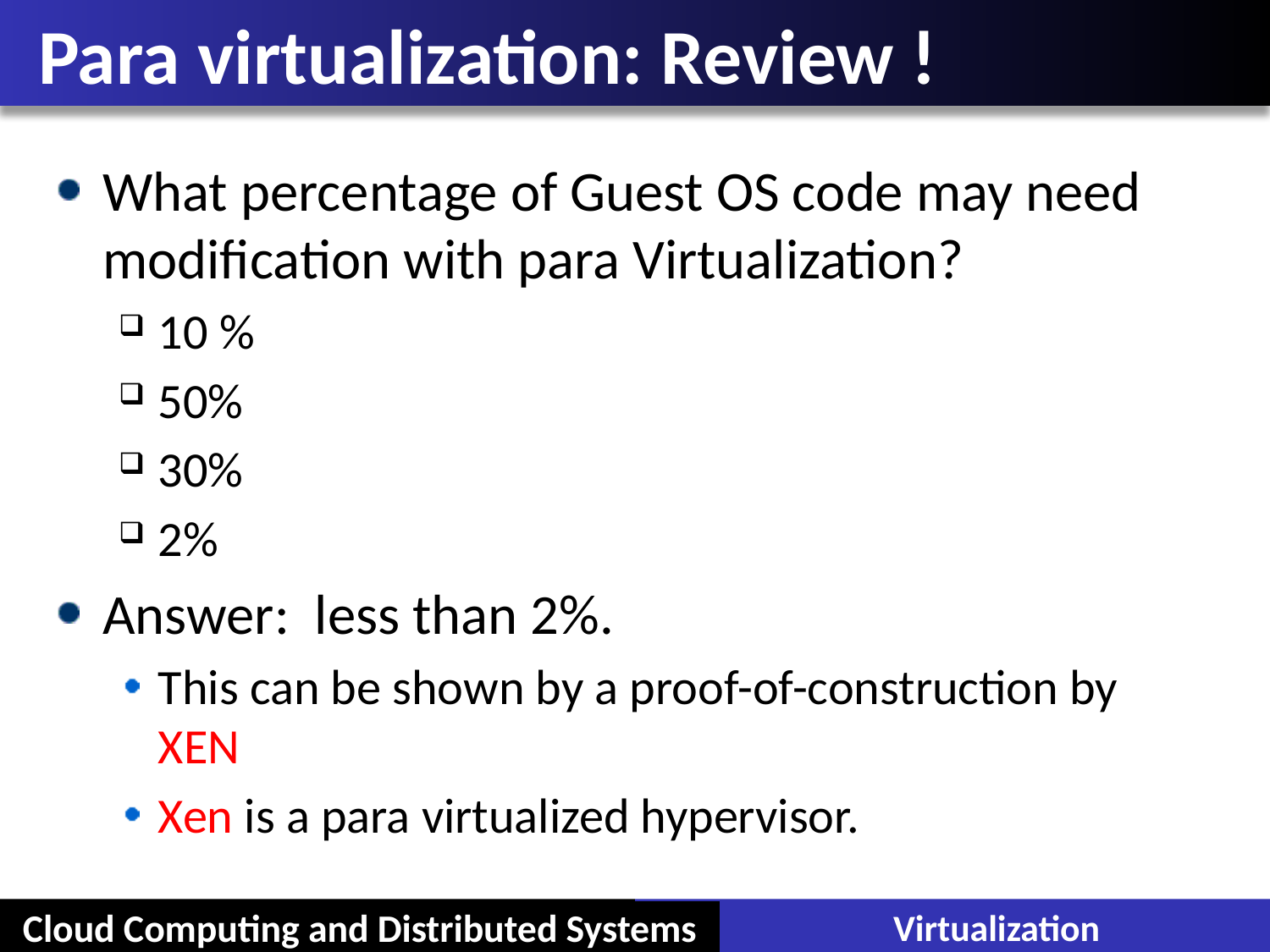

# Para virtualization: Review !
What percentage of Guest OS code may need modification with para Virtualization?
10 %
50%
30%
2%
Answer:  less than 2%.
This can be shown by a proof-of-construction by XEN
Xen is a para virtualized hypervisor.

Cloud Computing and Distributed Systems
Virtualization